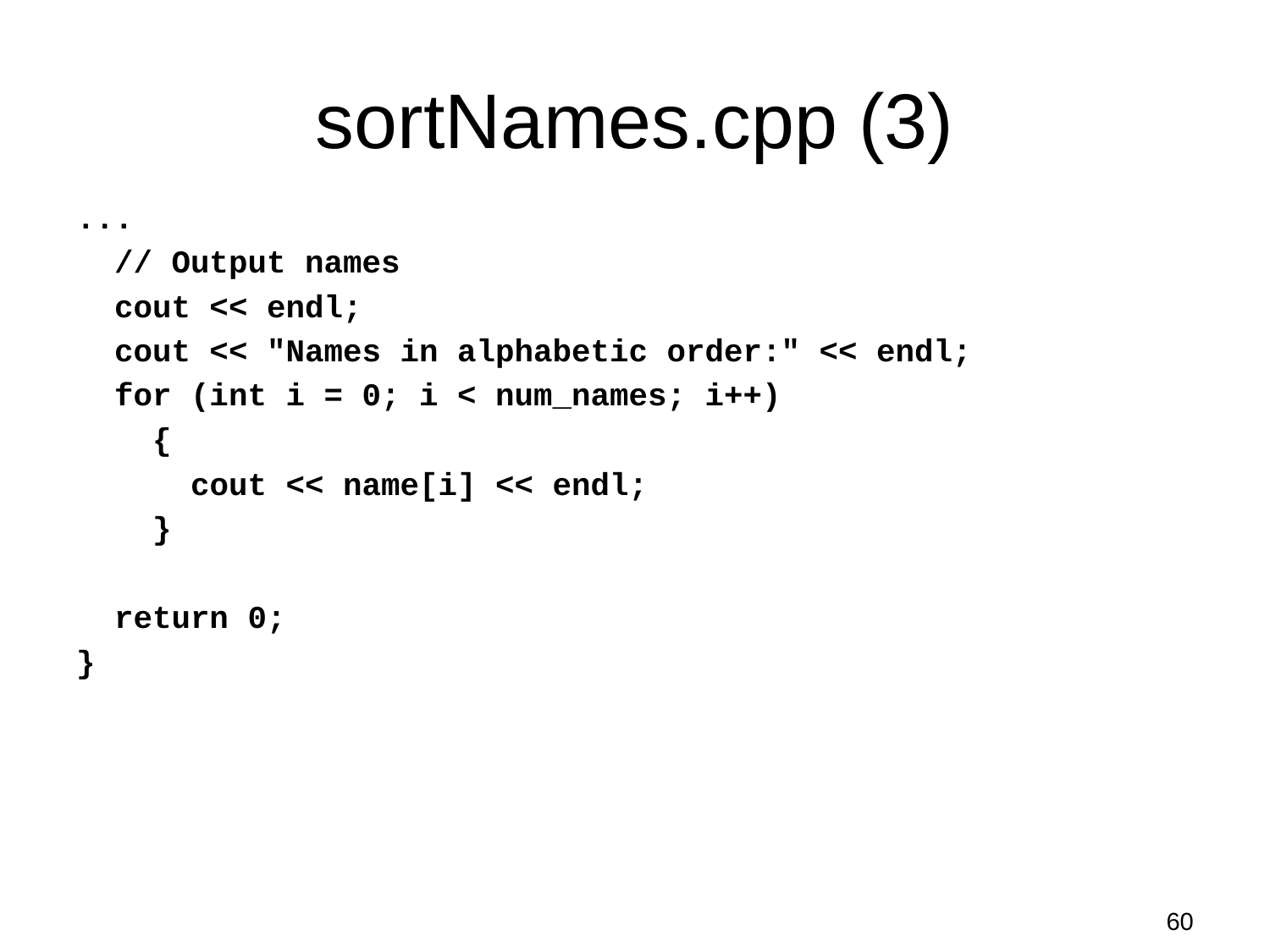

# sortNames.cpp (3)
...
  // Output names
  cout << endl;
  cout << "Names in alphabetic order:" << endl;
  for (int i = 0; i < num_names; i++)
    {
      cout << name[i] << endl;
    }

  return 0;
}

60